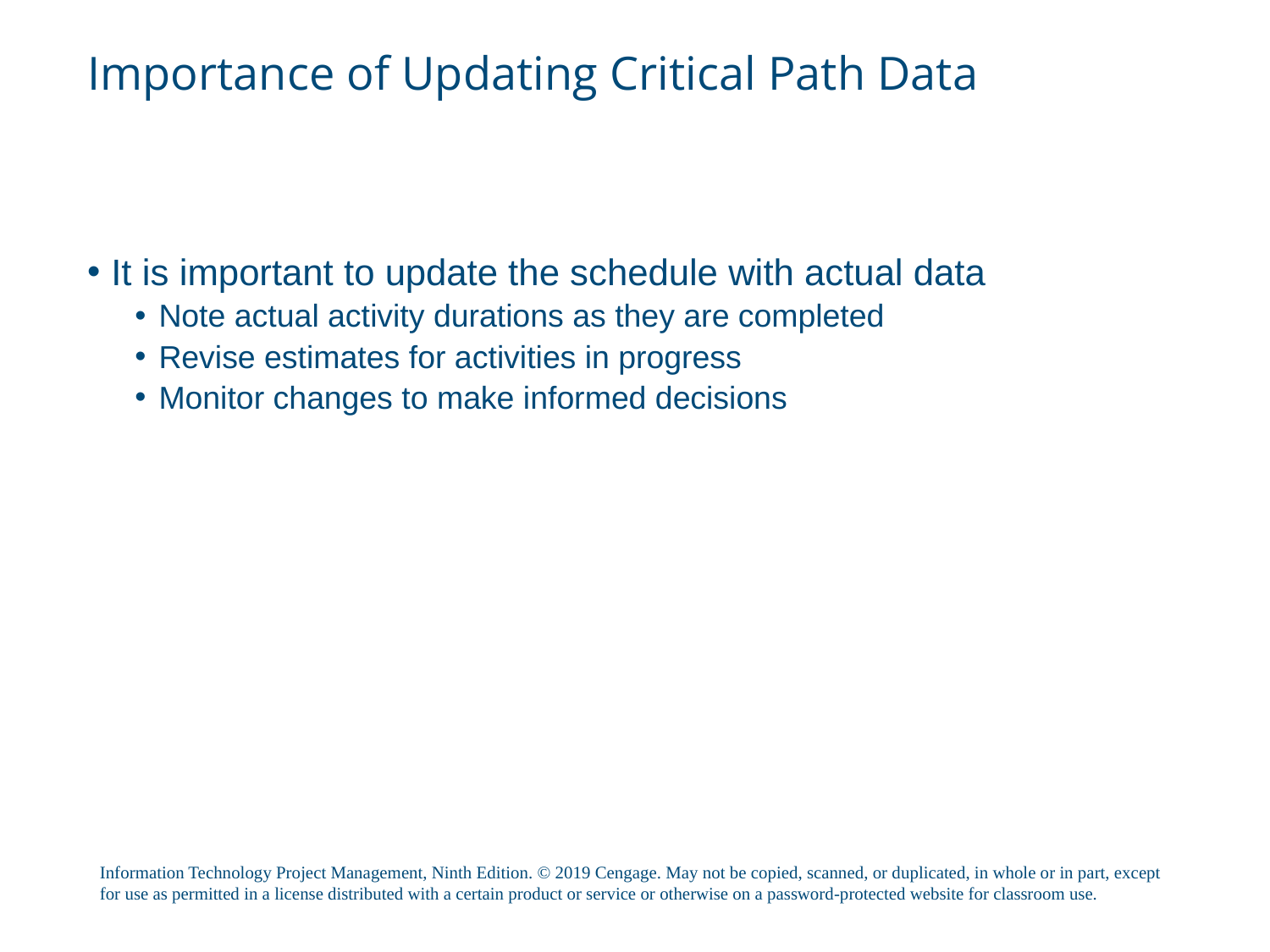

# Importance of Updating Critical Path Data
It is important to update the schedule with actual data
Note actual activity durations as they are completed
Revise estimates for activities in progress
Monitor changes to make informed decisions
Information Technology Project Management, Ninth Edition. © 2019 Cengage. May not be copied, scanned, or duplicated, in whole or in part, except for use as permitted in a license distributed with a certain product or service or otherwise on a password-protected website for classroom use.